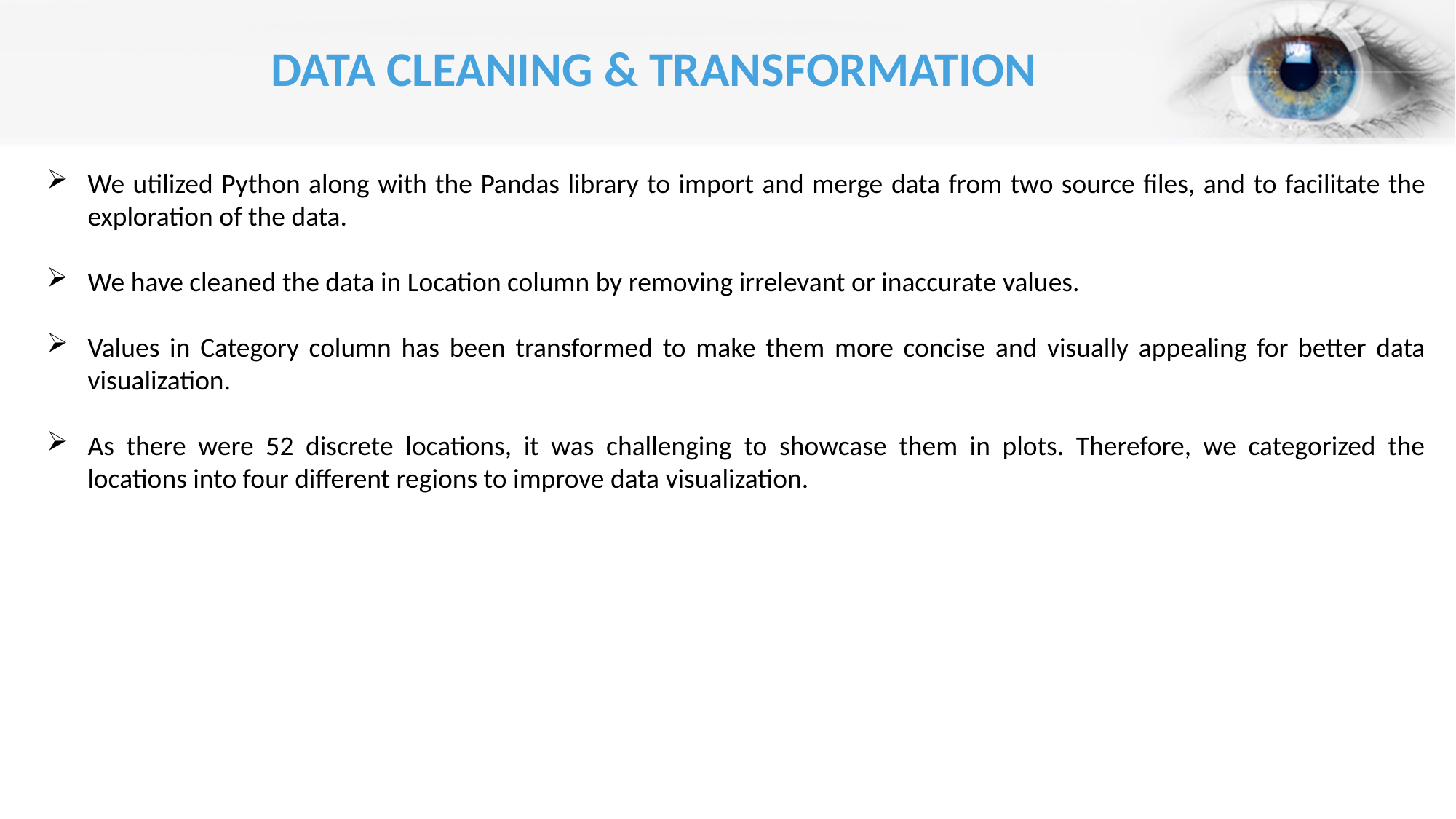

DATA CLEANING & TRANSFORMATION
We utilized Python along with the Pandas library to import and merge data from two source files, and to facilitate the exploration of the data.

We have cleaned the data in Location column by removing irrelevant or inaccurate values.

Values in Category column has been transformed to make them more concise and visually appealing for better data visualization.

As there were 52 discrete locations, it was challenging to showcase them in plots. Therefore, we categorized the locations into four different regions to improve data visualization.